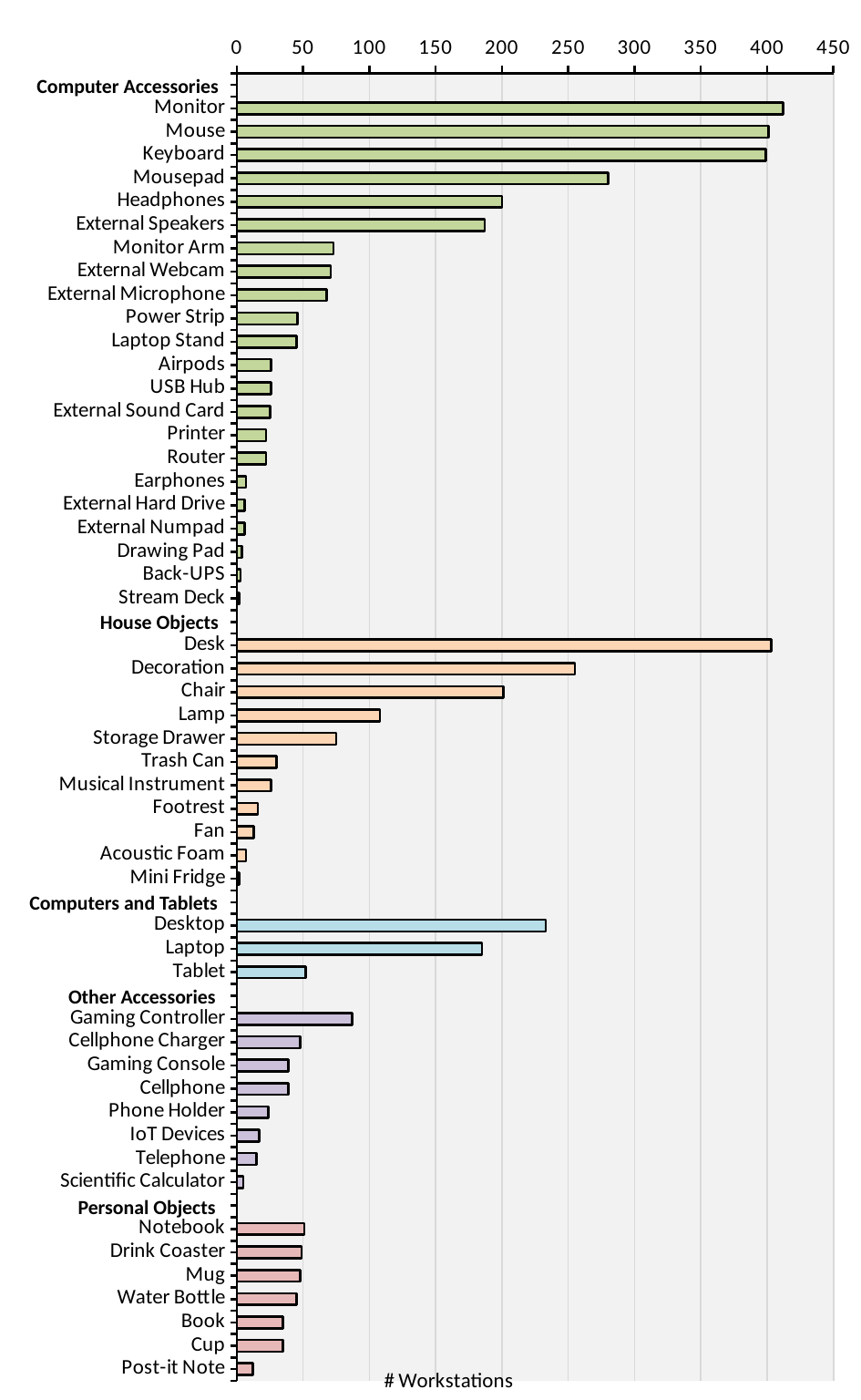

### Chart

| Category | Occurrences |
|---|---|
|  | 0.0 |
| Monitor | 412.0 |
| Mouse | 401.0 |
| Keyboard | 399.0 |
| Mousepad | 280.0 |
| Headphones | 200.0 |
| External Speakers | 187.0 |
| Monitor Arm | 73.0 |
| External Webcam | 71.0 |
| External Microphone | 68.0 |
| Power Strip | 46.0 |
| Laptop Stand | 45.0 |
| Airpods | 26.0 |
| USB Hub | 26.0 |
| External Sound Card | 25.0 |
| Printer | 22.0 |
| Router | 22.0 |
| Earphones | 7.0 |
| External Hard Drive | 6.0 |
| External Numpad | 6.0 |
| Drawing Pad | 4.0 |
| Back-UPS | 3.0 |
| Stream Deck | 2.0 |
|  | 0.0 |
| Desk | 403.0 |
| Decoration | 255.0 |
| Chair | 201.0 |
| Lamp | 108.0 |
| Storage Drawer | 75.0 |
| Trash Can | 30.0 |
| Musical Instrument | 26.0 |
| Footrest | 16.0 |
| Fan | 13.0 |
| Acoustic Foam | 7.0 |
| Mini Fridge | 2.0 |
|  | 0.0 |
| Desktop | 233.0 |
| Laptop | 185.0 |
| Tablet | 52.0 |
|  | 0.0 |
| Gaming Controller | 87.0 |
| Cellphone Charger | 48.0 |
| Gaming Console | 39.0 |
| Cellphone | 39.0 |
| Phone Holder | 24.0 |
| IoT Devices | 17.0 |
| Telephone | 15.0 |
| Scientific Calculator | 5.0 |
|  | 0.0 |
| Notebook | 51.0 |
| Drink Coaster | 49.0 |
| Mug | 48.0 |
| Water Bottle | 45.0 |
| Book | 35.0 |
| Cup | 35.0 |
| Post-it Note | 12.0 |
Computer Accessories
House Objects
Computers and Tablets
Other Accessories
Personal Objects